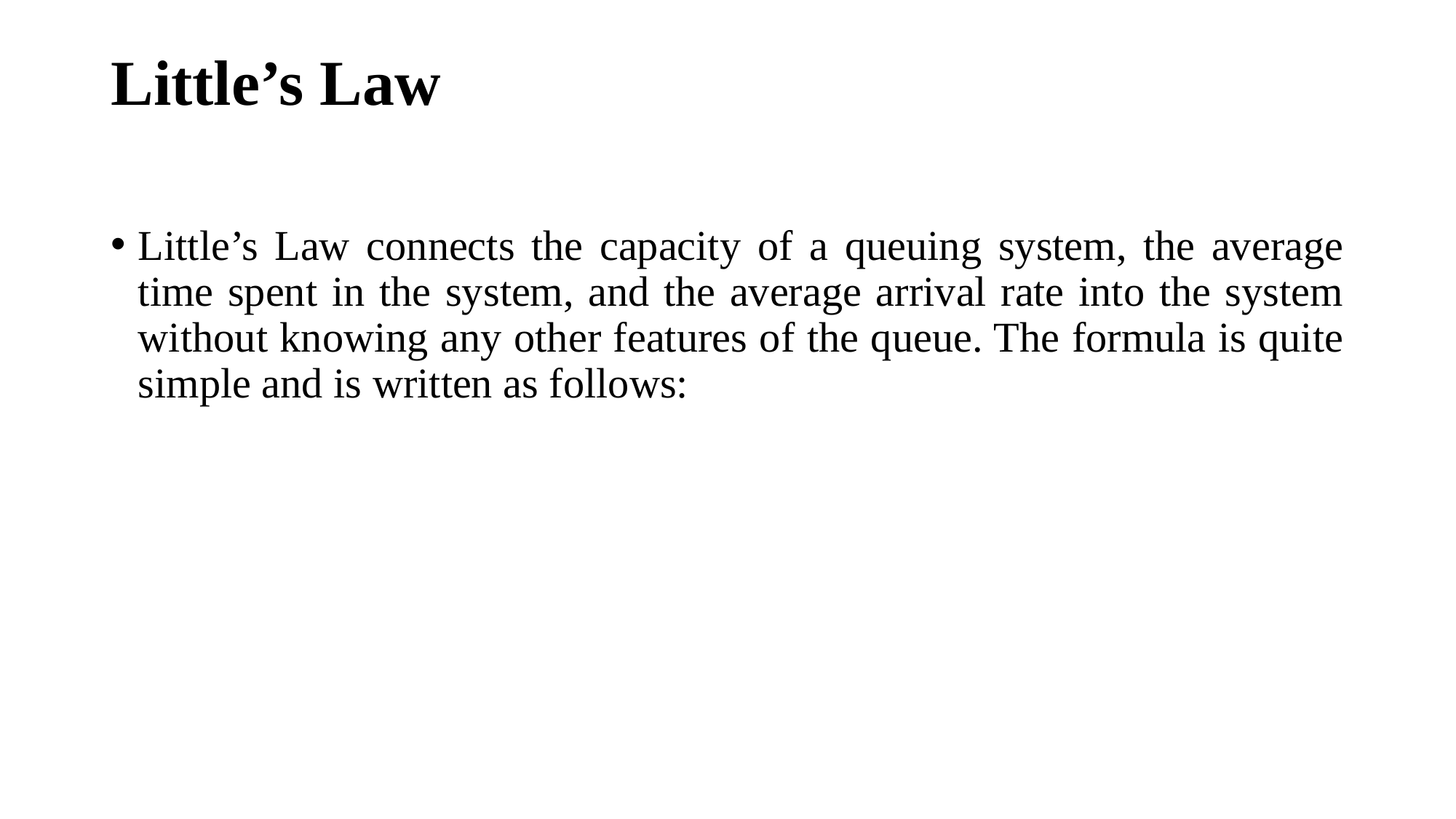

# Little’s Law
Little’s Law connects the capacity of a queuing system, the average time spent in the system, and the average arrival rate into the system without knowing any other features of the queue. The formula is quite simple and is written as follows: